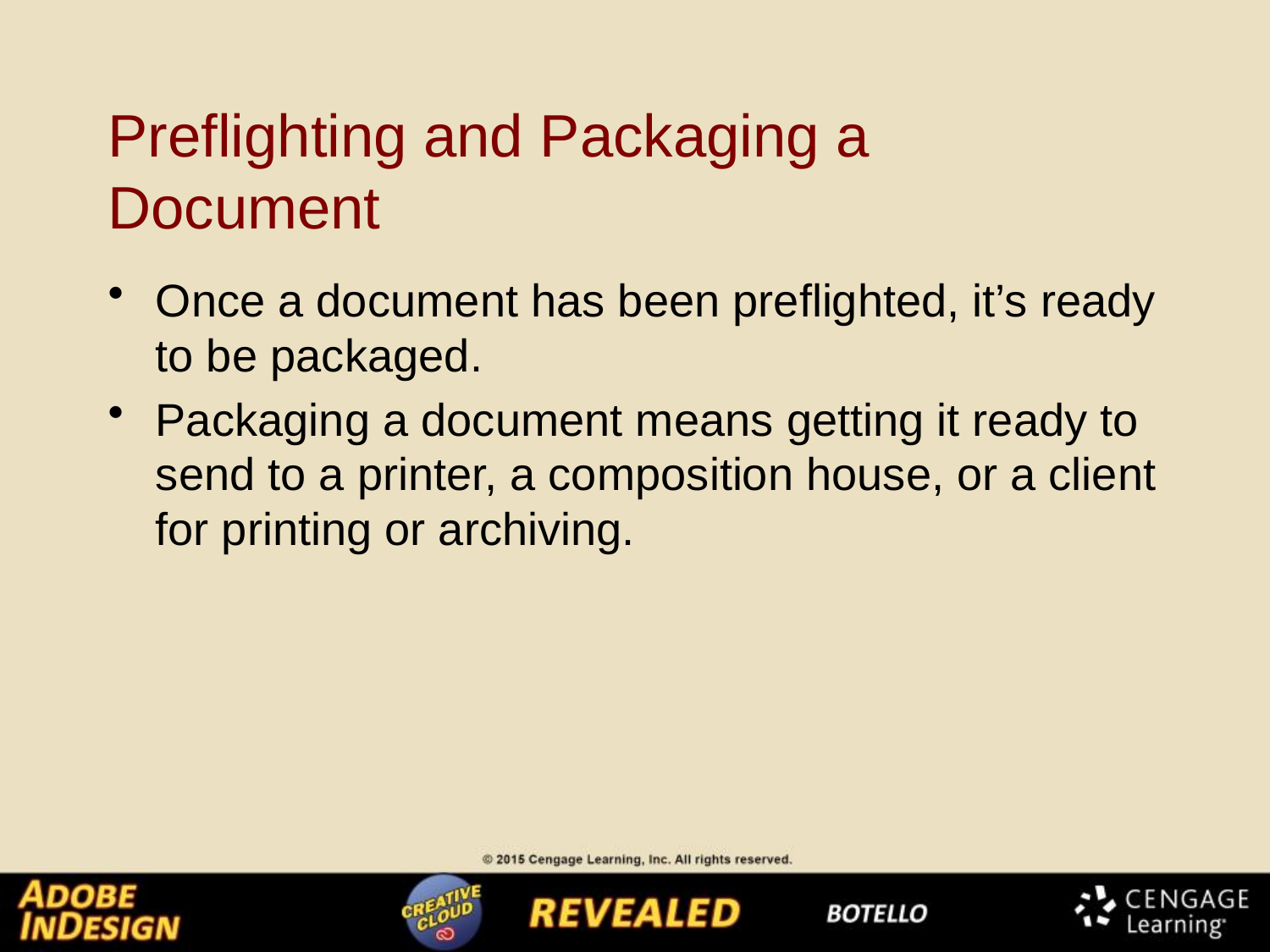

# Preflighting and Packaging a Document
Once a document has been preflighted, it’s ready to be packaged.
Packaging a document means getting it ready to send to a printer, a composition house, or a client for printing or archiving.